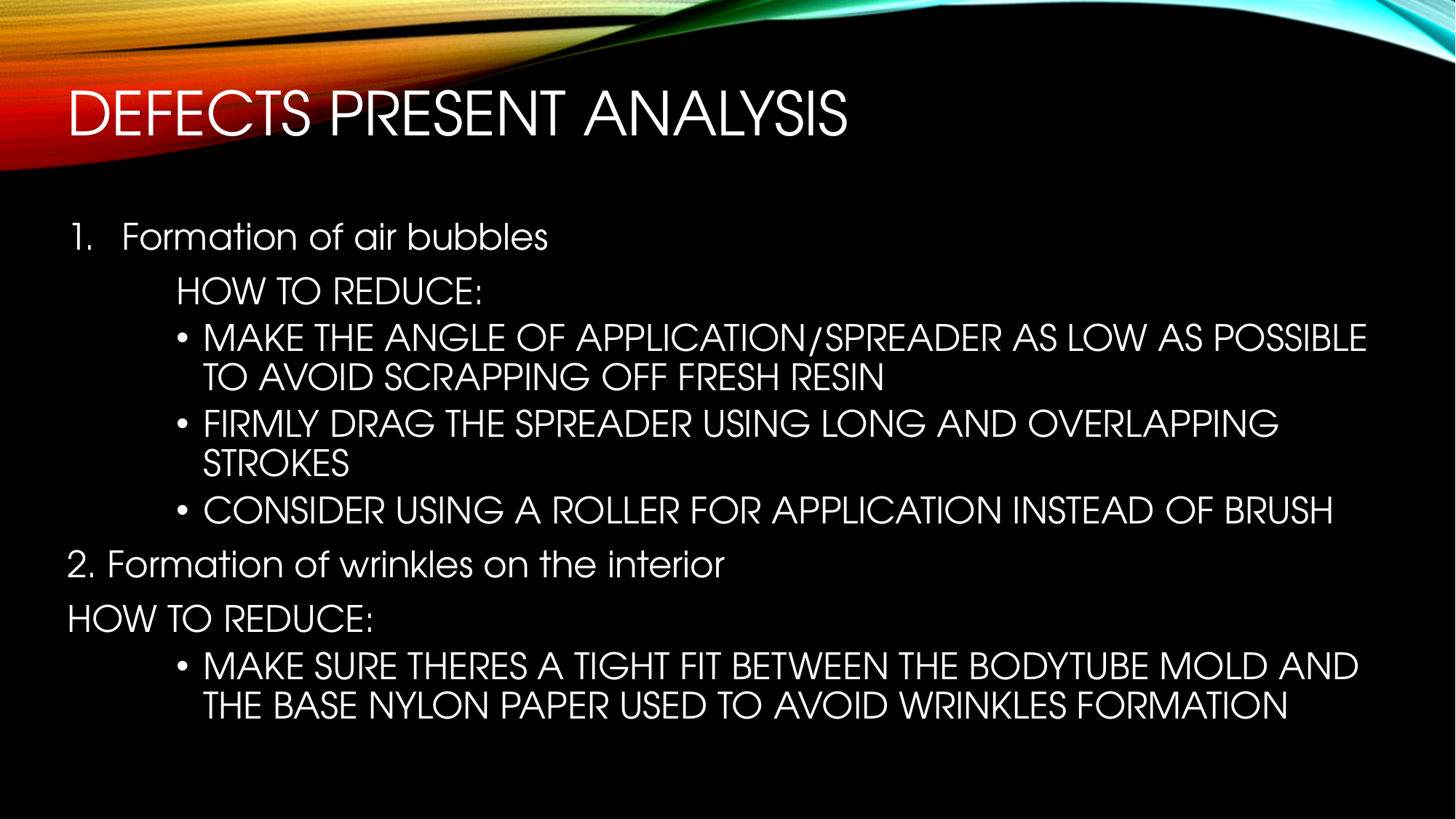

# Defects present analysis
Formation of air bubbles
	HOW TO REDUCE:
MAKE THE ANGLE OF APPLICATION/SPREADER AS LOW AS POSSIBLE TO AVOID SCRAPPING OFF FRESH RESIN
FIRMLY DRAG THE SPREADER USING LONG AND OVERLAPPING STROKES
CONSIDER USING A ROLLER FOR APPLICATION INSTEAD OF BRUSH
2. Formation of wrinkles on the interior
HOW TO REDUCE:
MAKE SURE THERES A TIGHT FIT BETWEEN THE BODYTUBE MOLD AND THE BASE NYLON PAPER USED TO AVOID WRINKLES FORMATION